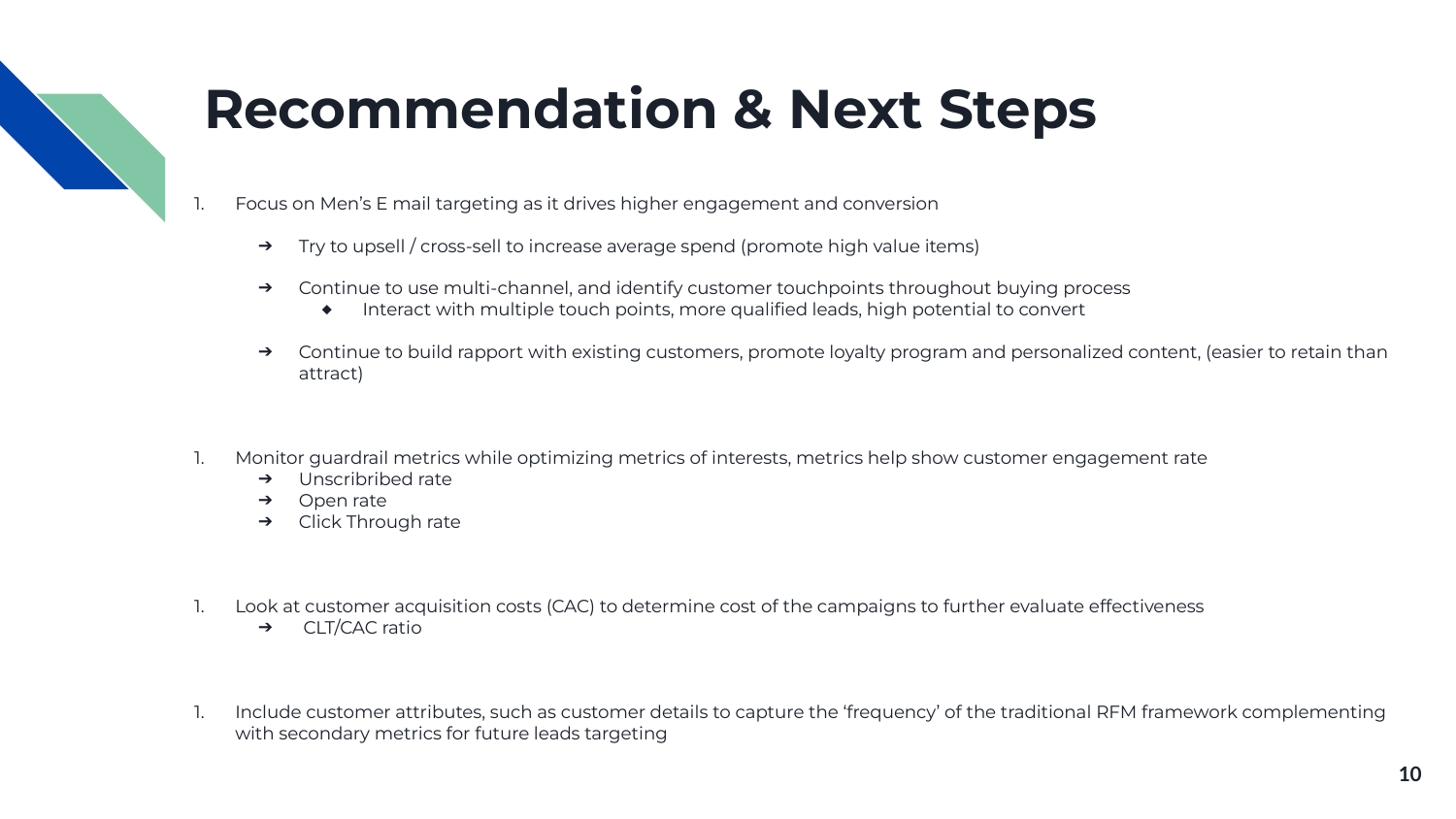

# Recommendation & Next Steps
Focus on Men’s E mail targeting as it drives higher engagement and conversion

Try to upsell / cross-sell to increase average spend (promote high value items)

Continue to use multi-channel, and identify customer touchpoints throughout buying process
Interact with multiple touch points, more qualified leads, high potential to convert

Continue to build rapport with existing customers, promote loyalty program and personalized content, (easier to retain than attract)

Monitor guardrail metrics while optimizing metrics of interests, metrics help show customer engagement rate
Unscribribed rate
Open rate
Click Through rate

Look at customer acquisition costs (CAC) to determine cost of the campaigns to further evaluate effectiveness
 CLT/CAC ratio

Include customer attributes, such as customer details to capture the ‘frequency’ of the traditional RFM framework complementing with secondary metrics for future leads targeting

10